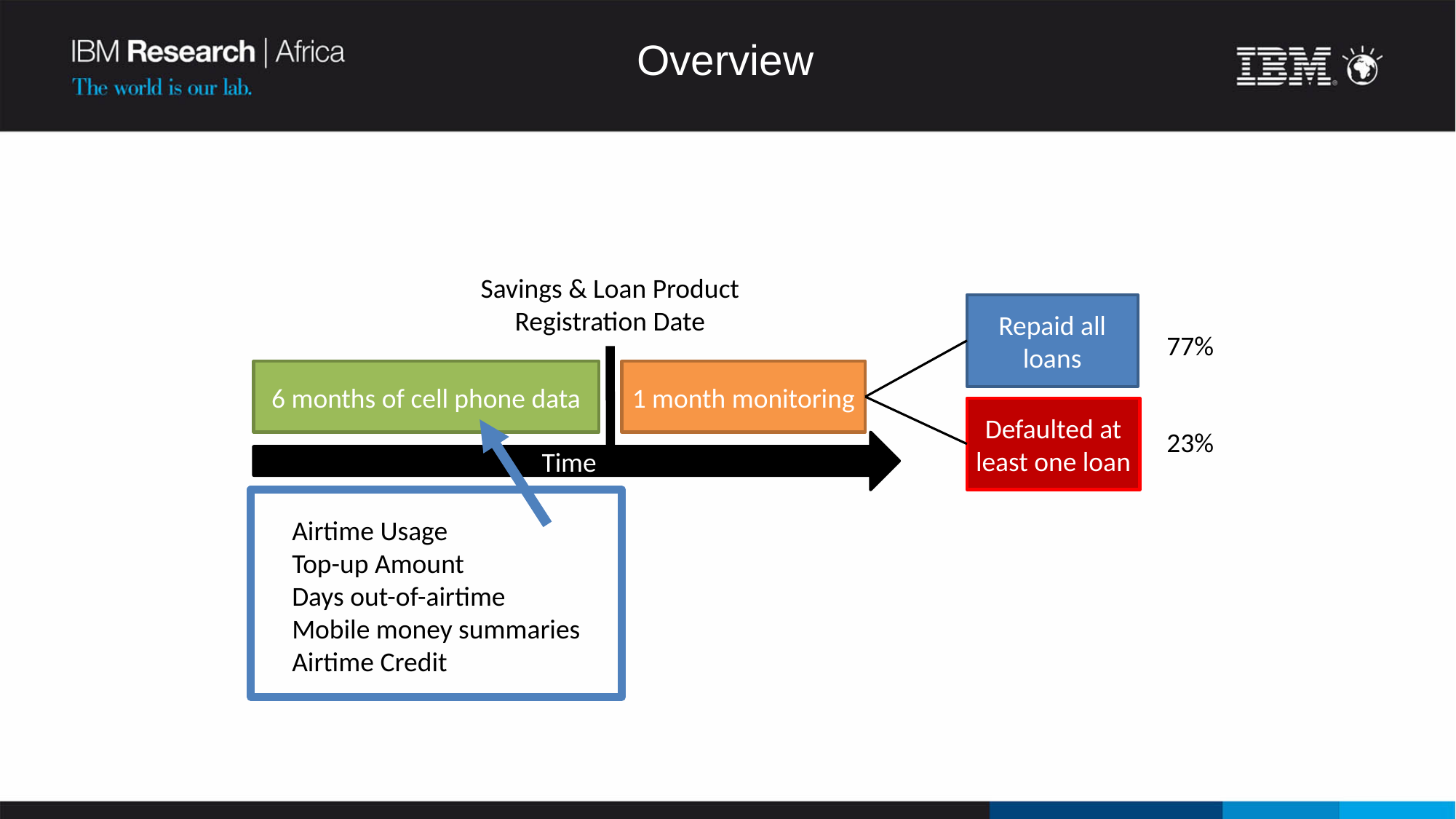

# Overview
Savings & Loan Product
Registration Date
Repaid all loans
77%
6 months of cell phone data
1 month monitoring
Defaulted at least one loan
23%
Time

Airtime Usage
Top-up Amount
Days out-of-airtime
Mobile money summaries
Airtime Credit